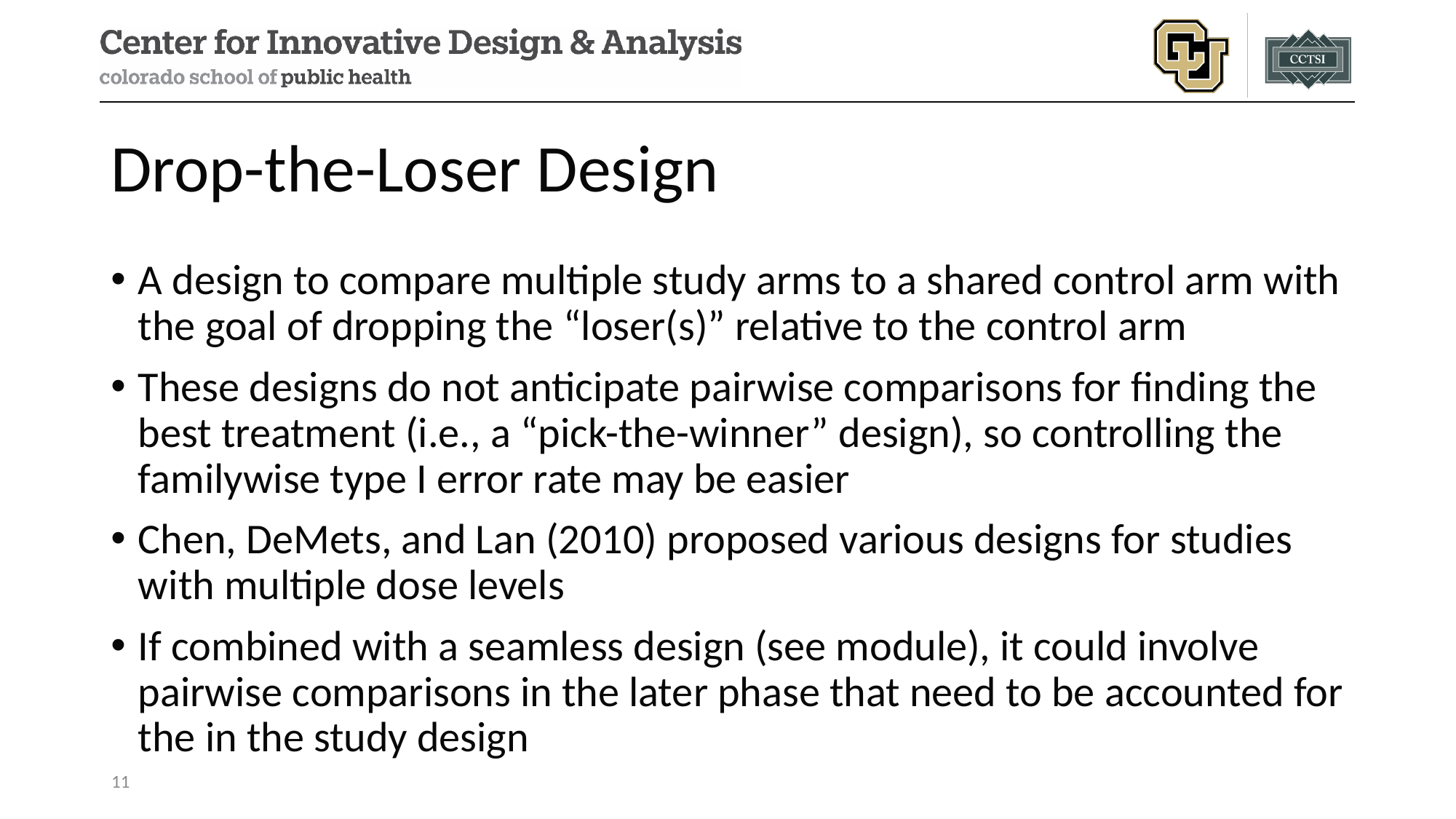

# Drop-the-Loser Design
A design to compare multiple study arms to a shared control arm with the goal of dropping the “loser(s)” relative to the control arm
These designs do not anticipate pairwise comparisons for finding the best treatment (i.e., a “pick-the-winner” design), so controlling the familywise type I error rate may be easier
Chen, DeMets, and Lan (2010) proposed various designs for studies with multiple dose levels
If combined with a seamless design (see module), it could involve pairwise comparisons in the later phase that need to be accounted for the in the study design
11